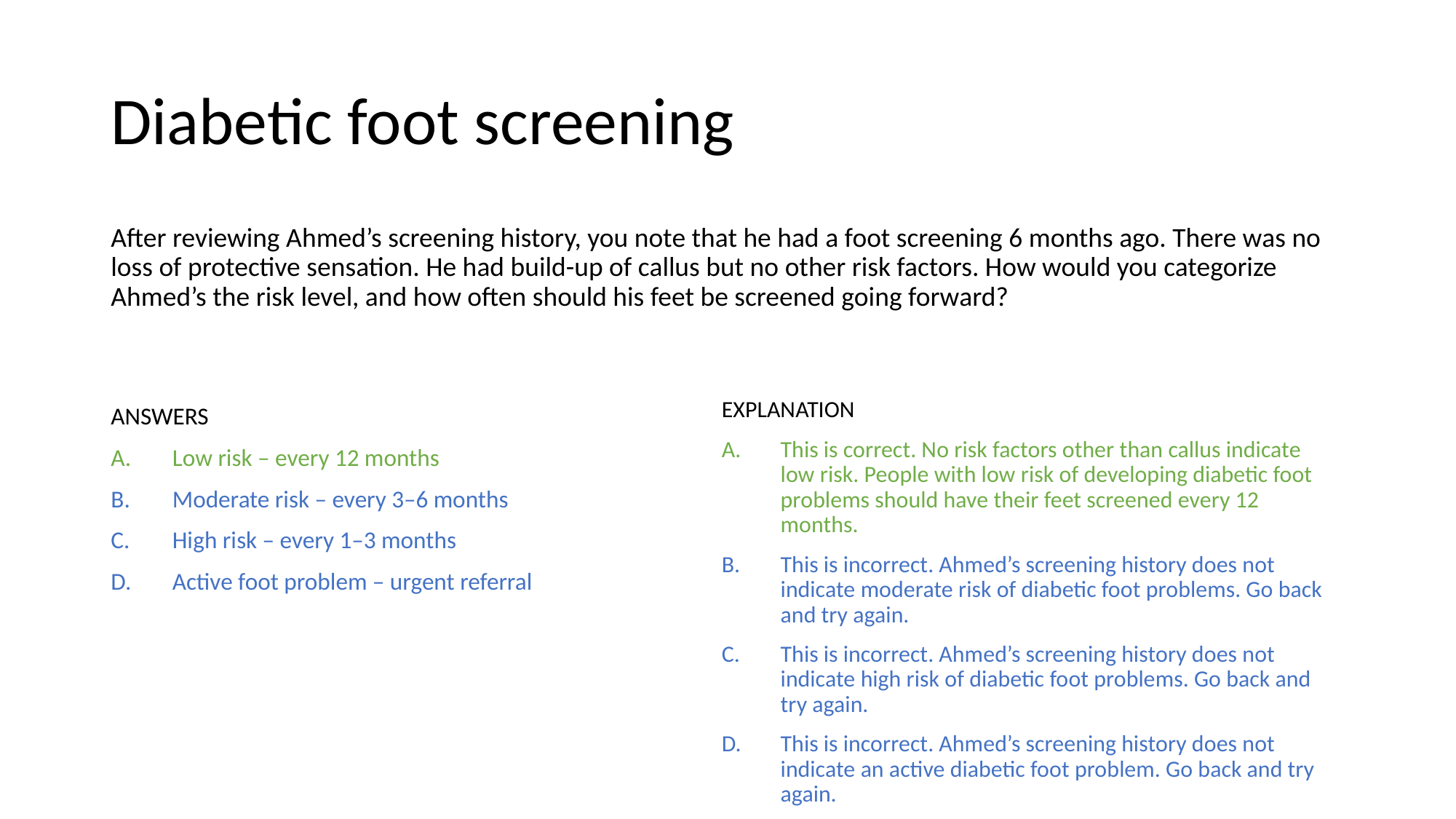

# Diabetic foot screening
After reviewing Ahmed’s screening history, you note that he had a foot screening 6 months ago. There was no loss of protective sensation. He had build-up of callus but no other risk factors. How would you categorize Ahmed’s the risk level, and how often should his feet be screened going forward?

EXPLANATION
This is correct. No risk factors other than callus indicate low risk. People with low risk of developing diabetic foot problems should have their feet screened every 12 months.
This is incorrect. Ahmed’s screening history does not indicate moderate risk of diabetic foot problems. Go back and try again.
This is incorrect. Ahmed’s screening history does not indicate high risk of diabetic foot problems. Go back and try again.
This is incorrect. Ahmed’s screening history does not indicate an active diabetic foot problem. Go back and try again.

ANSWERS
Low risk – every 12 months
Moderate risk – every 3–6 months
High risk – every 1–3 months
Active foot problem – urgent referral